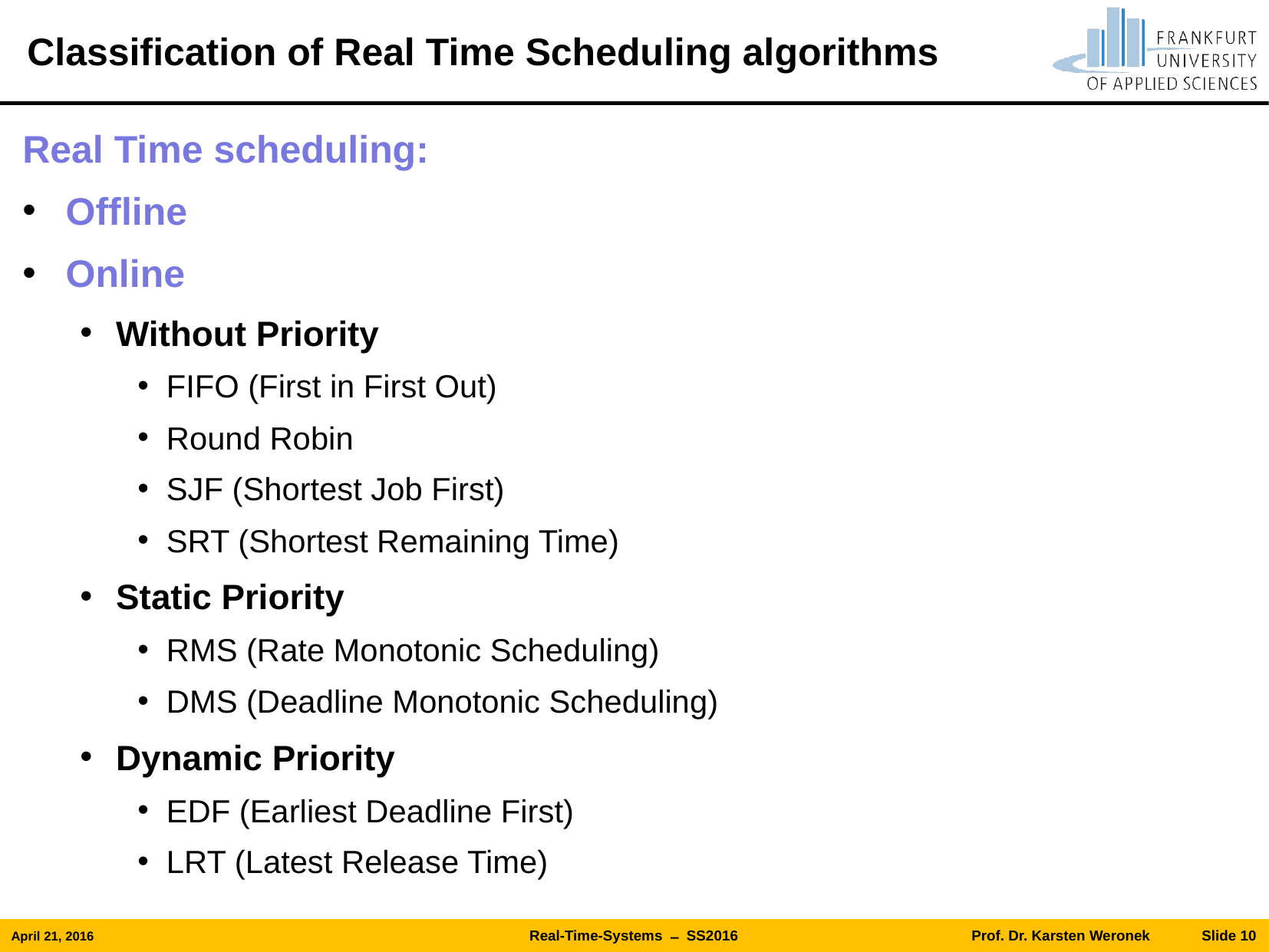

# Classification of Real Time Scheduling algorithms
Real Time scheduling:
Offline
Online
Without Priority
FIFO (First in First Out)
Round Robin
SJF (Shortest Job First)
SRT (Shortest Remaining Time)
Static Priority
RMS (Rate Monotonic Scheduling)
DMS (Deadline Monotonic Scheduling)
Dynamic Priority
EDF (Earliest Deadline First)
LRT (Latest Release Time)